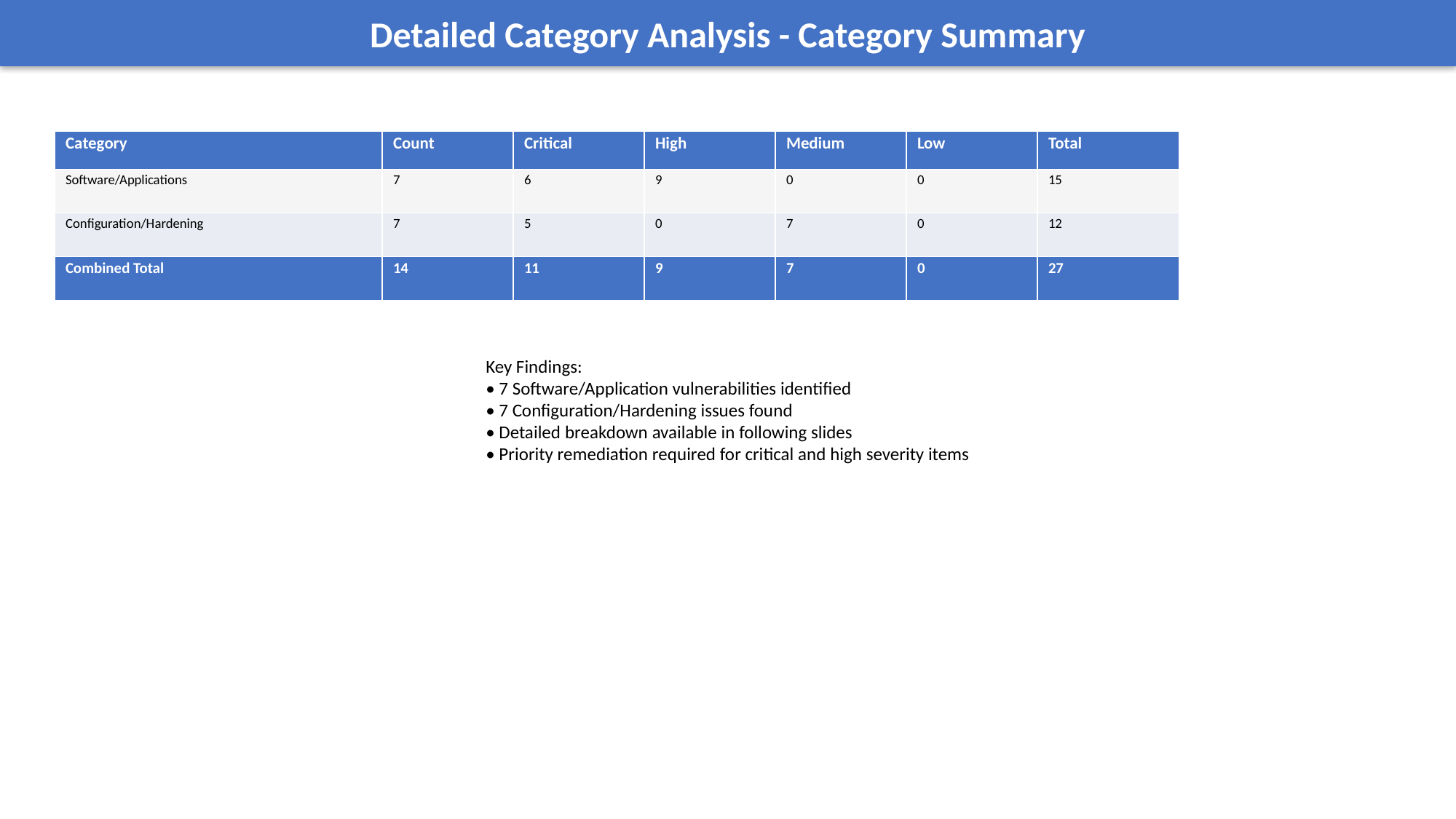

Detailed Category Analysis - Category Summary
| Category | Count | Critical | High | Medium | Low | Total |
| --- | --- | --- | --- | --- | --- | --- |
| Software/Applications | 7 | 6 | 9 | 0 | 0 | 15 |
| Configuration/Hardening | 7 | 5 | 0 | 7 | 0 | 12 |
| Combined Total | 14 | 11 | 9 | 7 | 0 | 27 |
Key Findings:
• 7 Software/Application vulnerabilities identified
• 7 Configuration/Hardening issues found
• Detailed breakdown available in following slides
• Priority remediation required for critical and high severity items